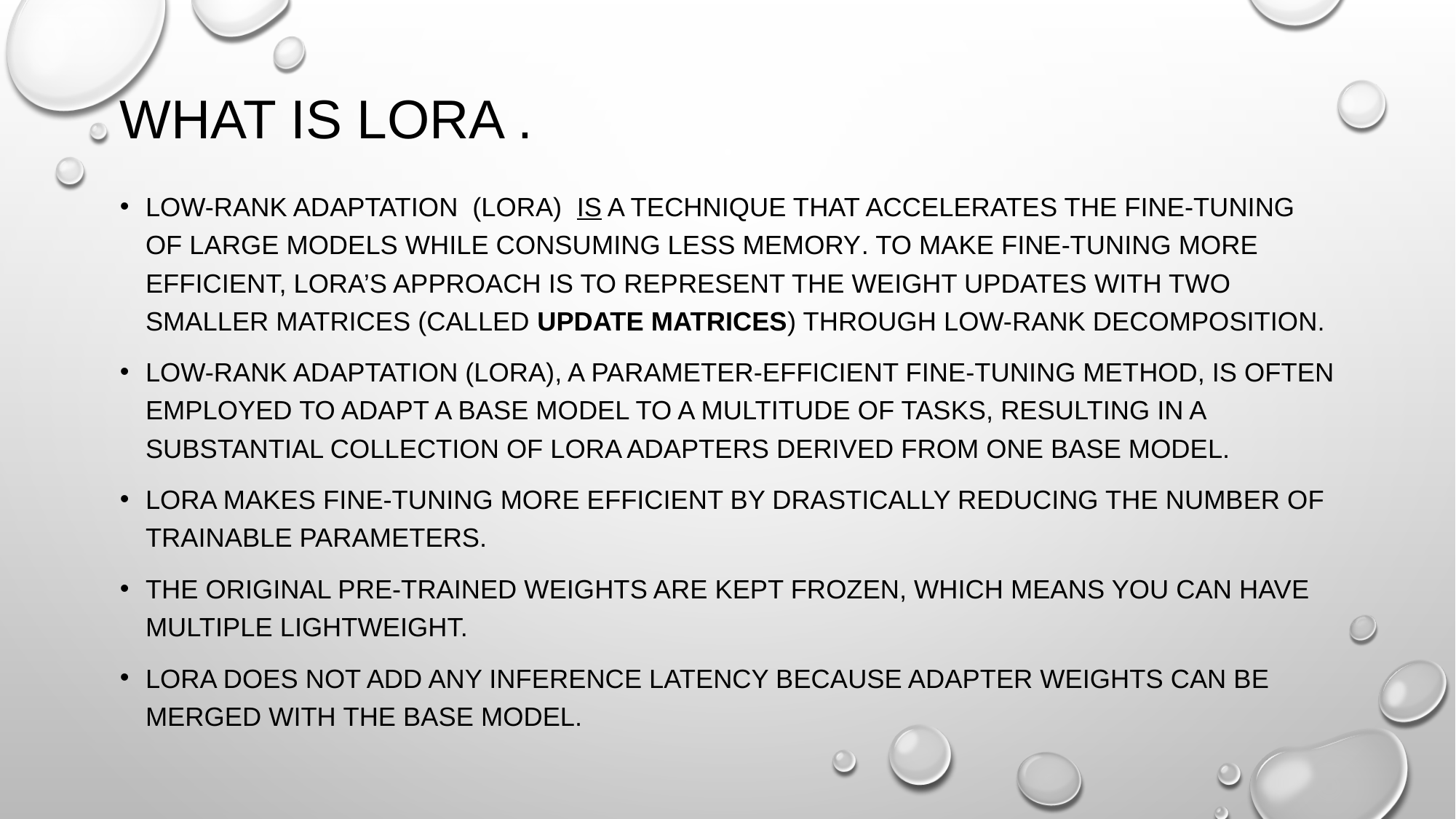

# WHAT IS LORA .
Low-Rank Adaptation  (LoRA)  is a technique that accelerates the fine-tuning of large models while consuming less memory. To make fine-tuning more efficient, LoRA’s approach is to represent the weight updates with two smaller matrices (called update matrices) through low-rank decomposition.
Low-Rank Adaptation (LoRA), a parameter-efficient fine-tuning method, is often employed to adapt a base model to a multitude of tasks, resulting in a substantial collection of LoRA adapters derived from one base model.
LoRA makes fine-tuning more efficient by drastically reducing the number of trainable parameters.
The original pre-trained weights are kept frozen, which means you can have multiple lightweight.
LoRA does not add any inference latency because adapter weights can be merged with the base model.